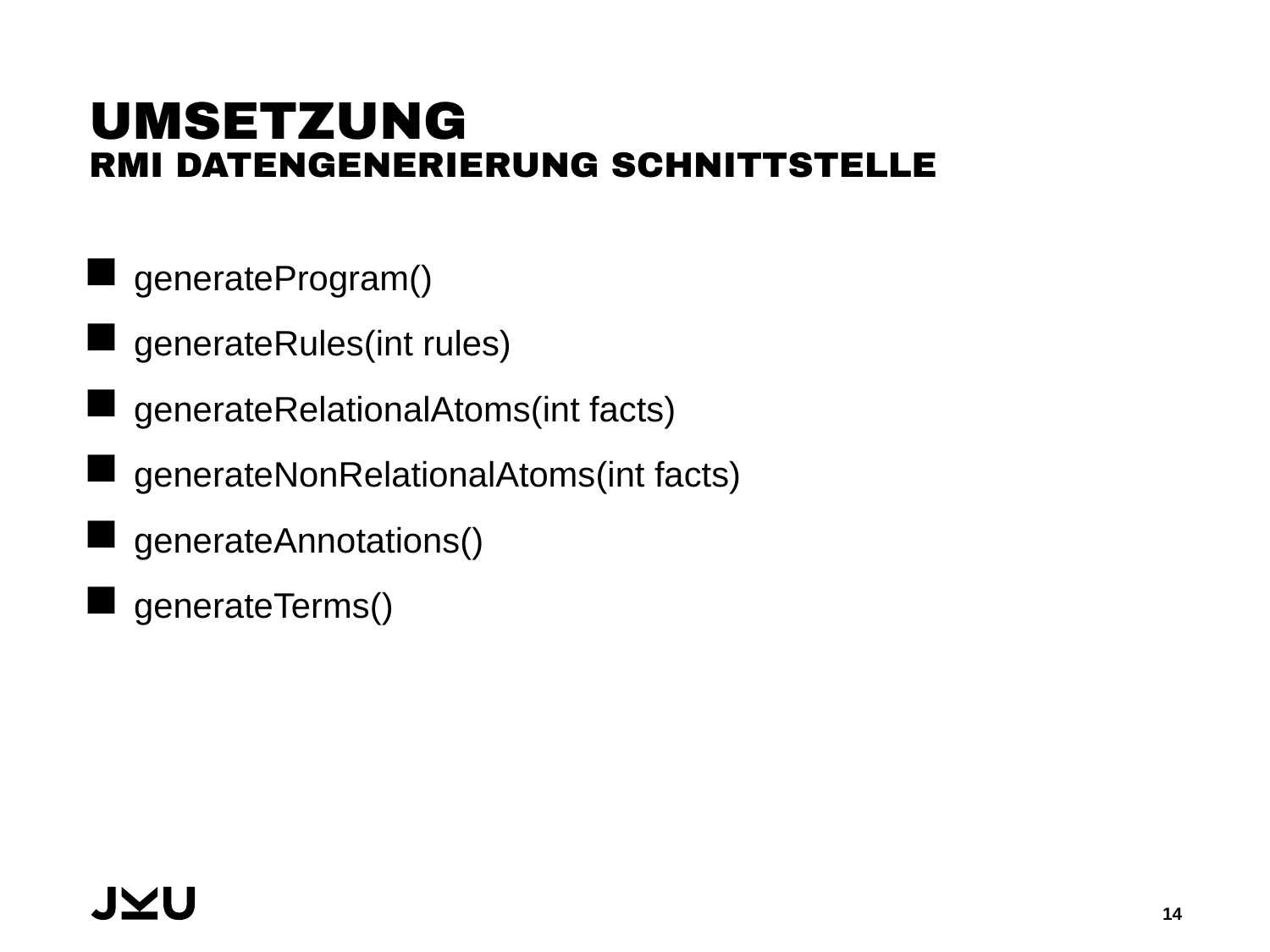

# Umsetzung RMI Datengenerierung Schnittstelle
generateProgram()
generateRules(int rules)
generateRelationalAtoms(int facts)
generateNonRelationalAtoms(int facts)
generateAnnotations()
generateTerms()
14